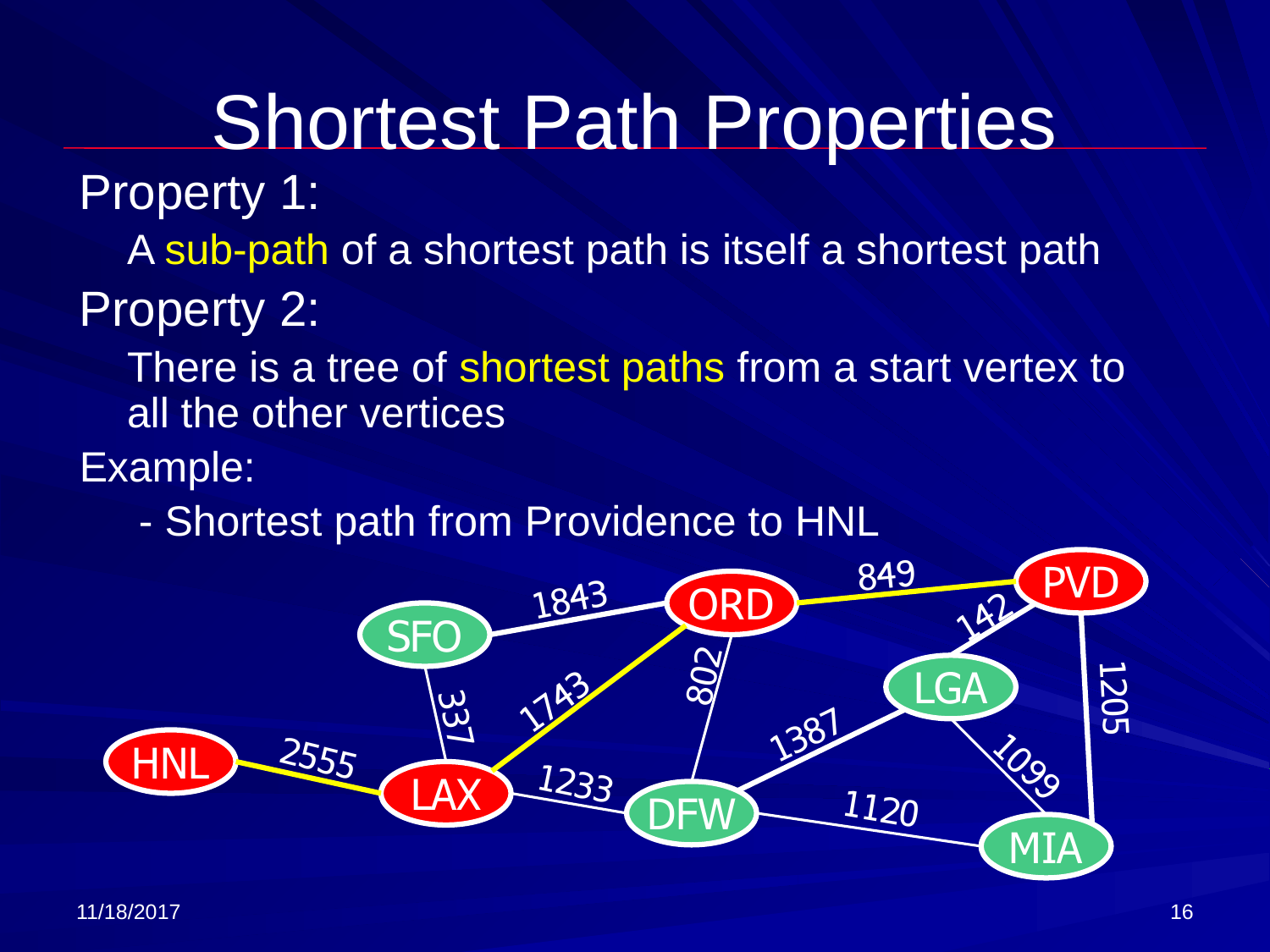

# Shortest Path Properties
Property 1:
	A sub-path of a shortest path is itself a shortest path
Property 2:
	There is a tree of shortest paths from a start vertex to all the other vertices
Example:
	 - Shortest path from Providence to HNL

849
PVD
1843
ORD
142
SFO
802
LGA
1205
1743
337
1387
HNL
2555
1099
1233
LAX
1120
DFW
MIA
11/18/2017
16